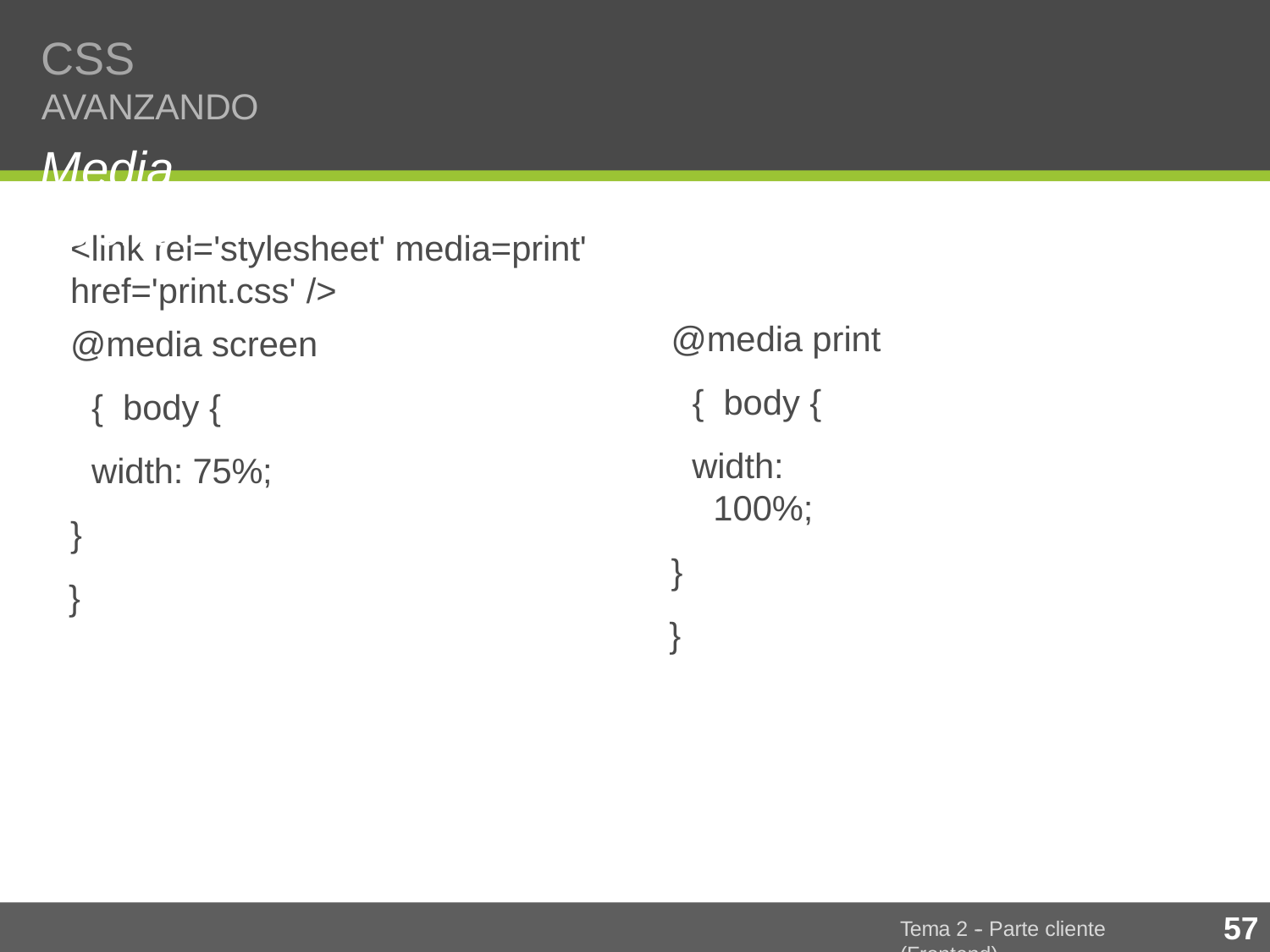

# CSS AVANZANDO
Media queries
<link rel='stylesheet' media=print' href='print.css' />
@media print {  body {
width: 100%;
}
}
@media screen {  body {
width: 75%;
}
}
57
Tema 2 -­‐ Parte cliente (Frontend)